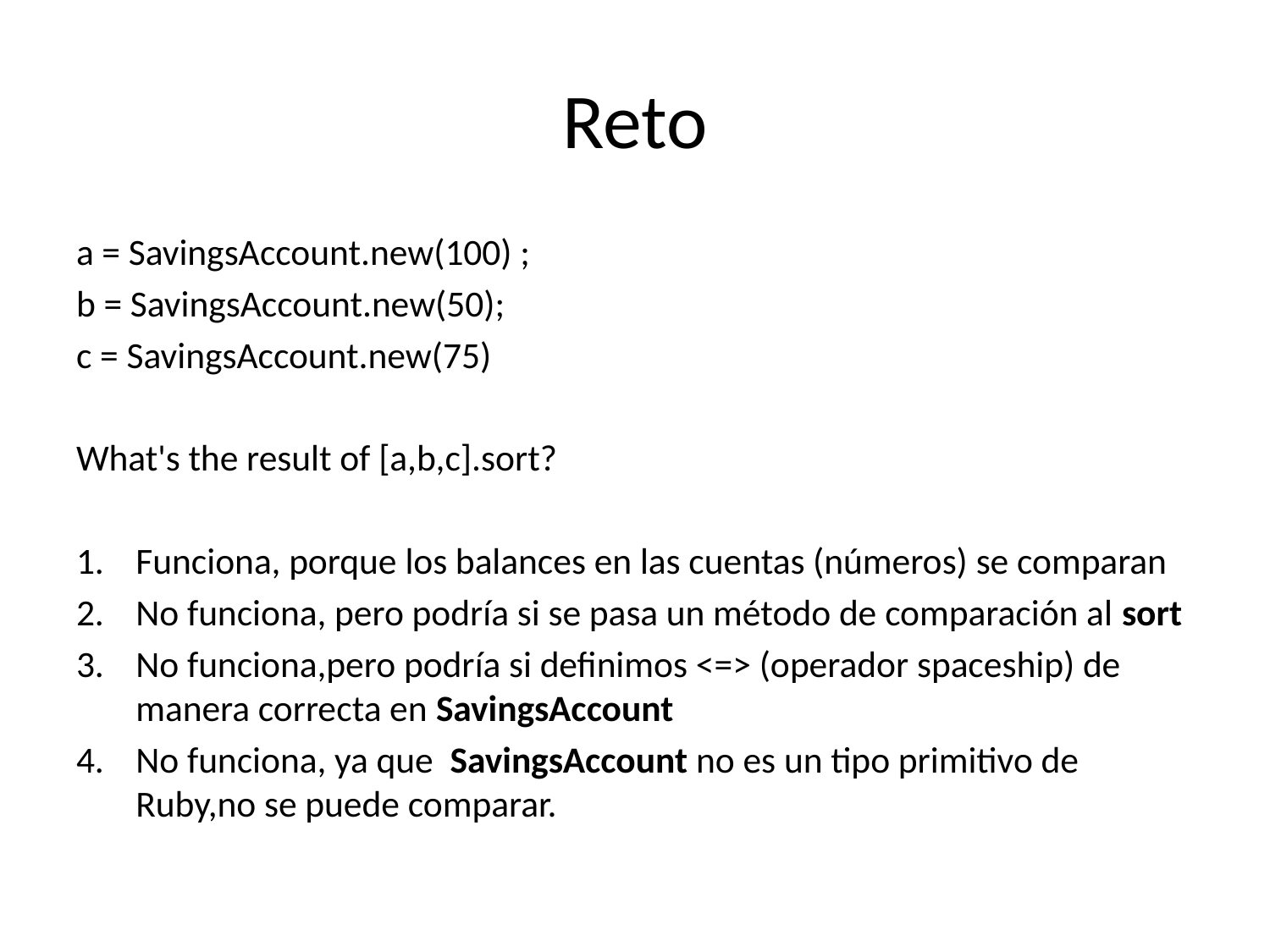

# Reto
a = SavingsAccount.new(100) ;
b = SavingsAccount.new(50);
c = SavingsAccount.new(75)

What's the result of [a,b,c].sort?

Funciona, porque los balances en las cuentas (números) se comparan
No funciona, pero podría si se pasa un método de comparación al sort
No funciona,pero podría si definimos <=> (operador spaceship) de manera correcta en SavingsAccount
No funciona, ya que  SavingsAccount no es un tipo primitivo de Ruby,no se puede comparar.